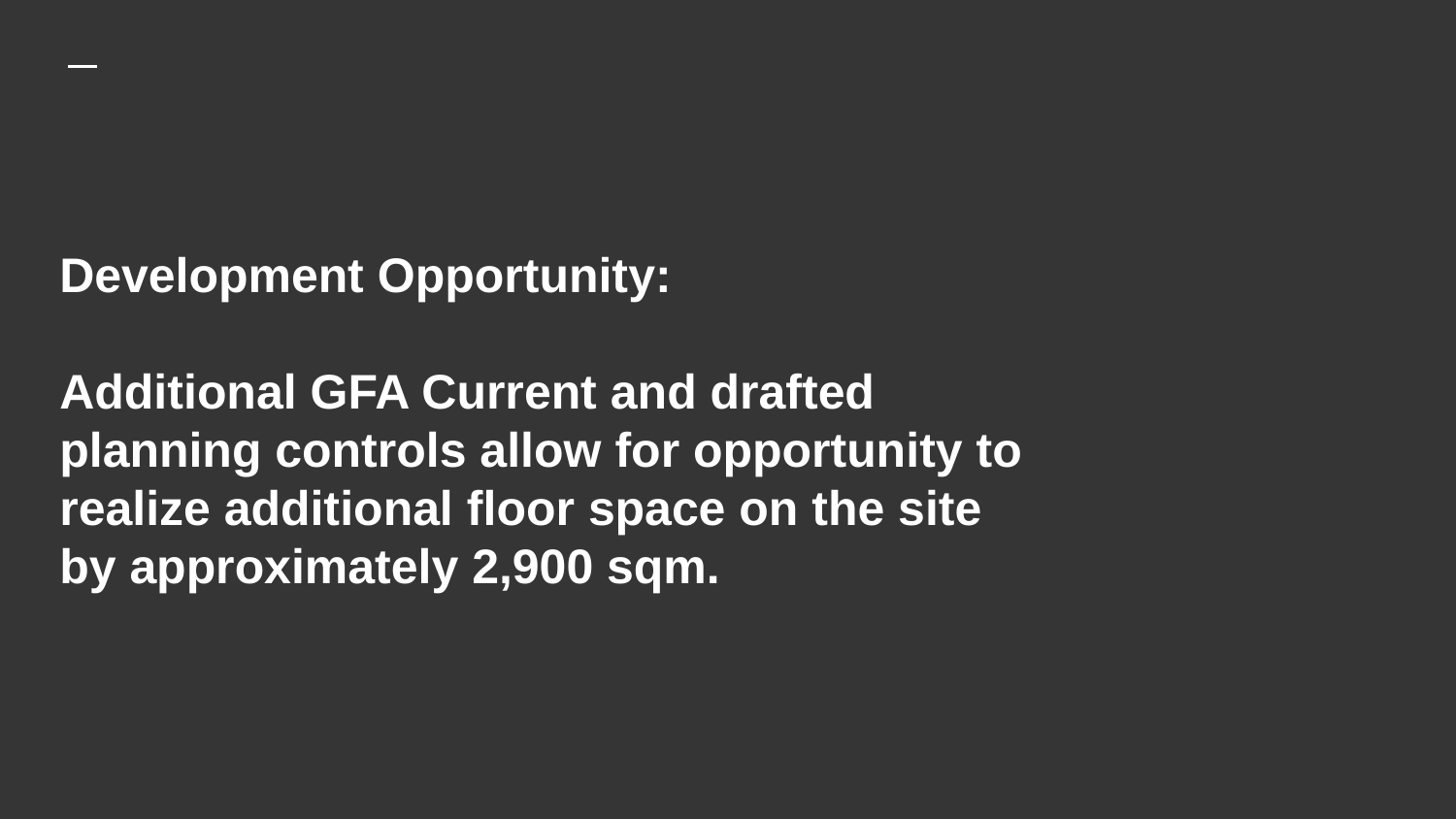

# Development Opportunity:

Additional GFA Current and drafted planning controls allow for opportunity to realize additional floor space on the site by approximately 2,900 sqm.